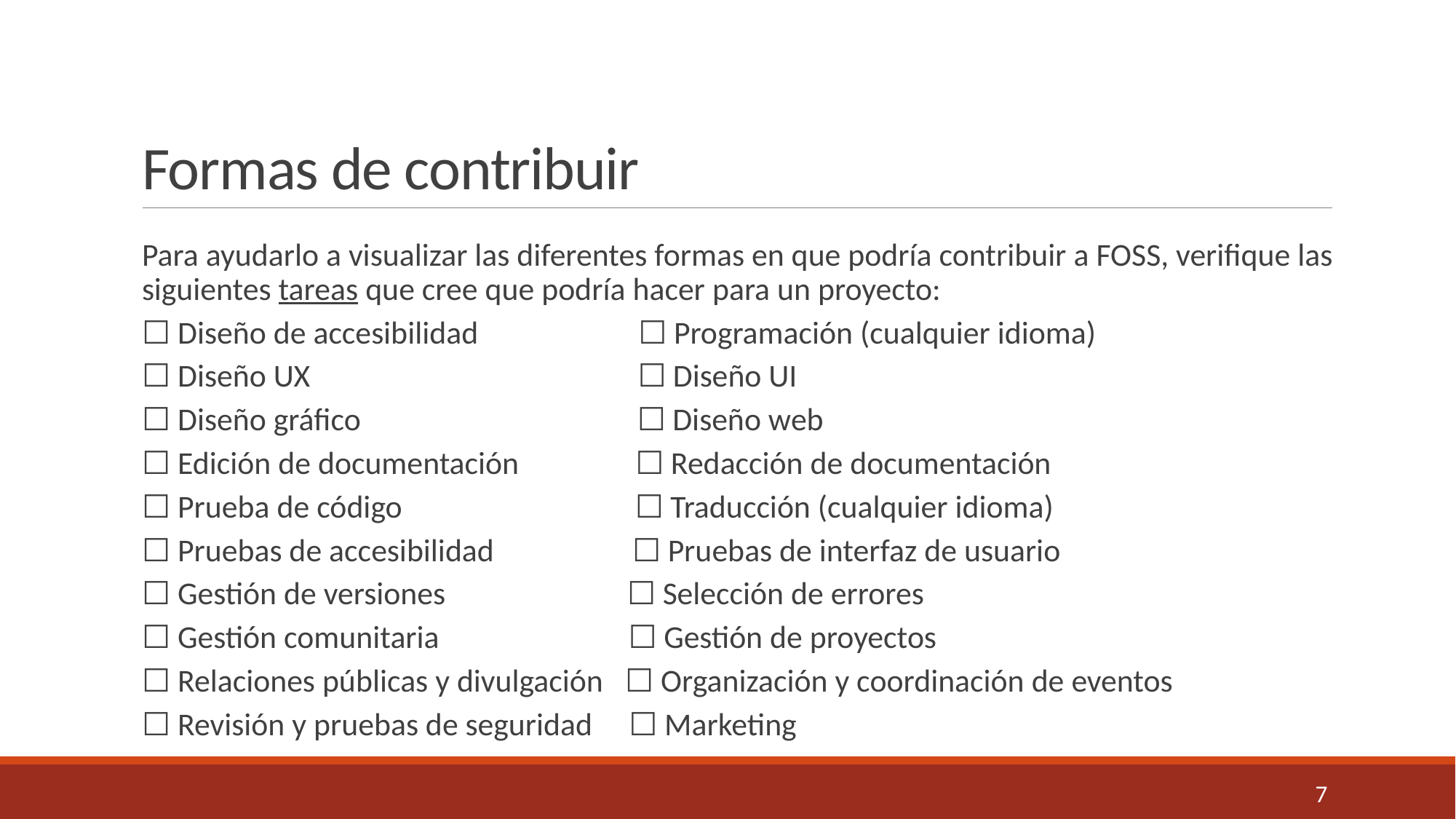

# Formas de contribuir
Para ayudarlo a visualizar las diferentes formas en que podría contribuir a FOSS, verifique las siguientes tareas que cree que podría hacer para un proyecto:
☐ Diseño de accesibilidad                      ☐ Programación (cualquier idioma)
☐ Diseño UX                                             ☐ Diseño UI
☐ Diseño gráfico                                      ☐ Diseño web
☐ Edición de documentación                ☐ Redacción de documentación
☐ Prueba de código                                ☐ Traducción (cualquier idioma)
☐ Pruebas de accesibilidad                   ☐ Pruebas de interfaz de usuario
☐ Gestión de versiones                         ☐ Selección de errores
☐ Gestión comunitaria                          ☐ Gestión de proyectos
☐ Relaciones públicas y divulgación   ☐ Organización y coordinación de eventos
☐ Revisión y pruebas de seguridad     ☐ Marketing
7